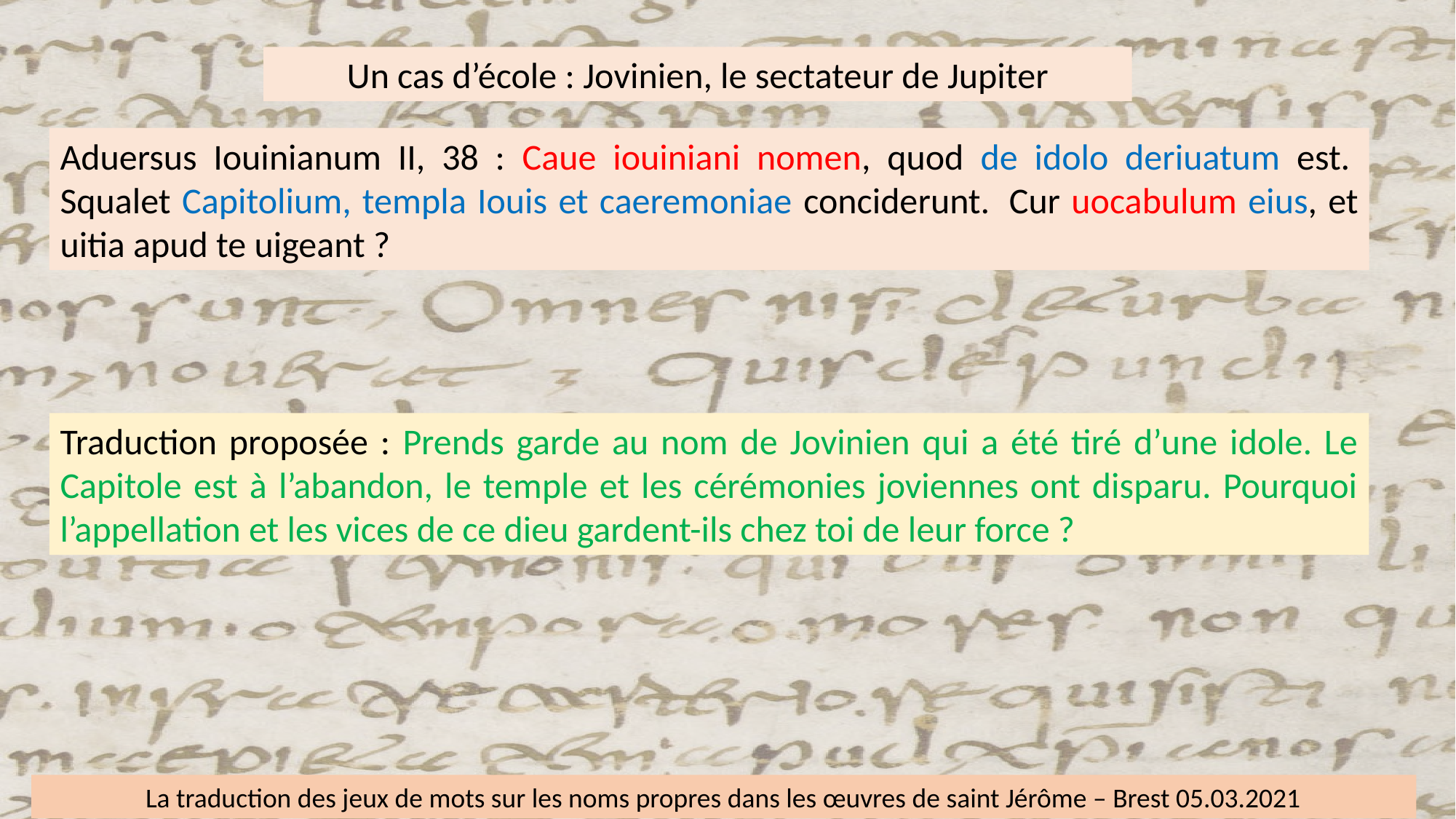

Un cas d’école : Jovinien, le sectateur de Jupiter
Aduersus Iouinianum II, 38 : Caue iouiniani nomen, quod de idolo deriuatum est.  Squalet Capitolium, templa Iouis et caeremoniae conciderunt.  Cur uocabulum eius, et uitia apud te uigeant ?
Aduersus Iouinianum II, 38 : Caue Iouiniani nomen, quod de idolo deriuatum est.  Squalet Capitolium, templa Iouis et caeremoniae conciderunt.  Cur uocabulum eius, et uitia apud te uigeant ?
Aduersus Iouinianum II, 38 : Caue Iouiniani nomen, quod de idolo deriuatum est.  Squalet Capitolium, templa Iouis et caeremoniae conciderunt.  Cur uocabulum eius, et uitia apud te uigeant ?
Traduction proposée : Prends garde au nom de Jovinien qui a été tiré d’une idole. Le Capitole est à l’abandon, le temple et les cérémonies joviennes ont disparu. Pourquoi l’appellation et les vices de ce dieu gardent-ils chez toi de leur force ?
La traduction des jeux de mots sur les noms propres dans les œuvres de saint Jérôme – Brest 05.03.2021